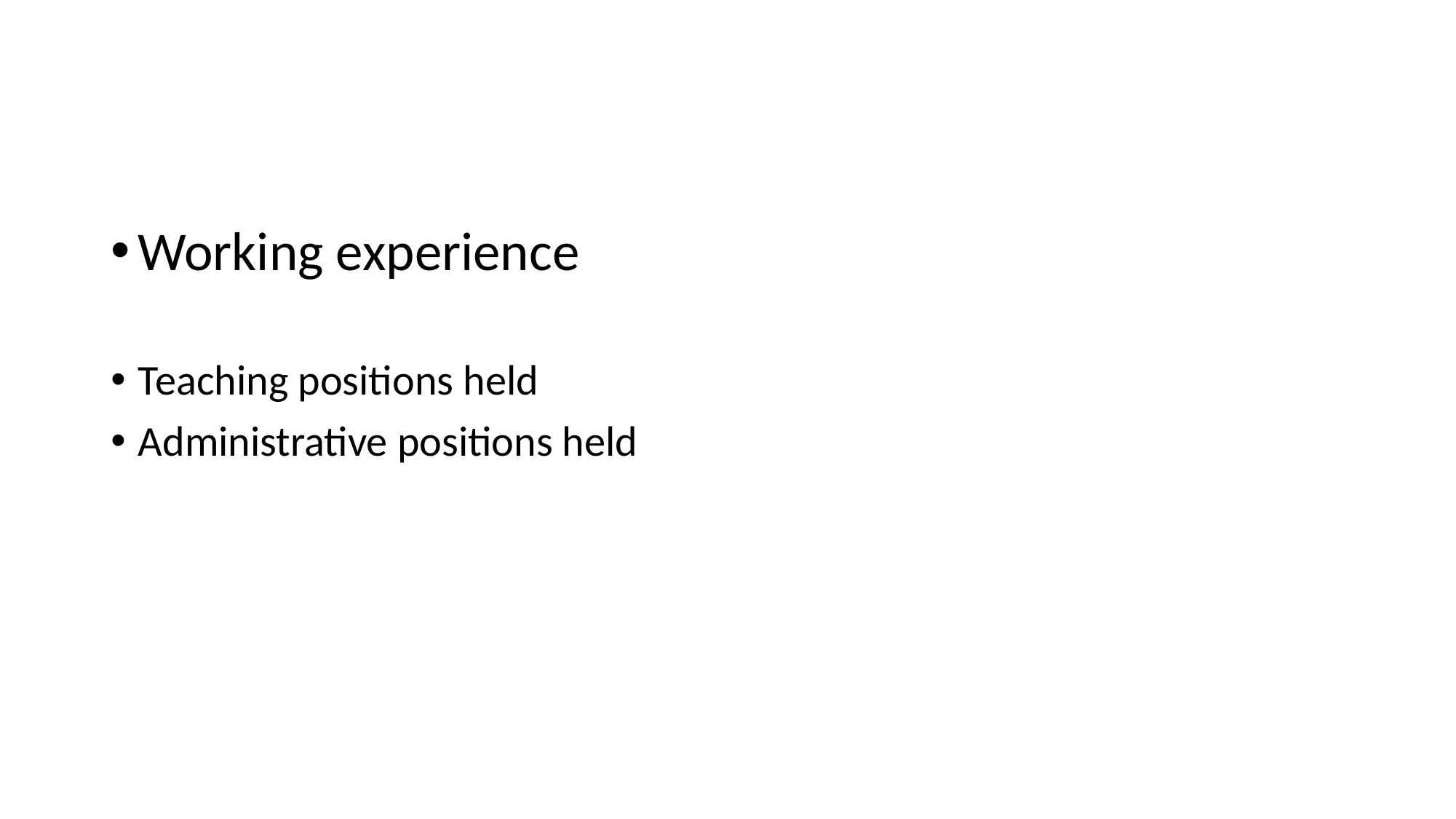

#
Working experience

Teaching positions held
Administrative positions held